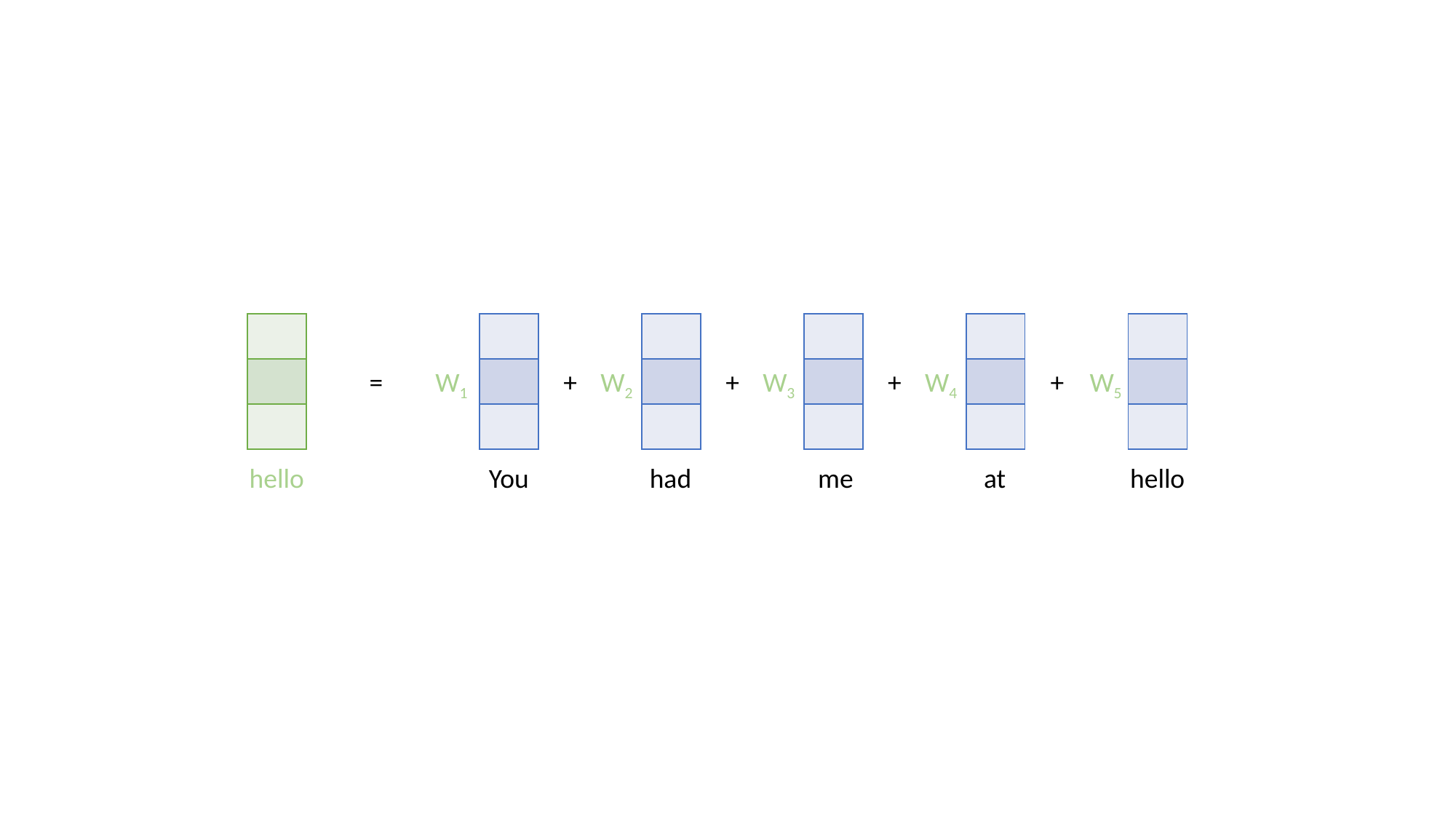

|  |
| --- |
|  |
|  |
|  |
| --- |
|  |
|  |
|  |
| --- |
|  |
|  |
|  |
| --- |
|  |
|  |
|  |
| --- |
|  |
|  |
|  |
| --- |
|  |
|  |
=
W1
+
W2
+
W3
+
W4
+
W5
hello
You
had
me
at
hello